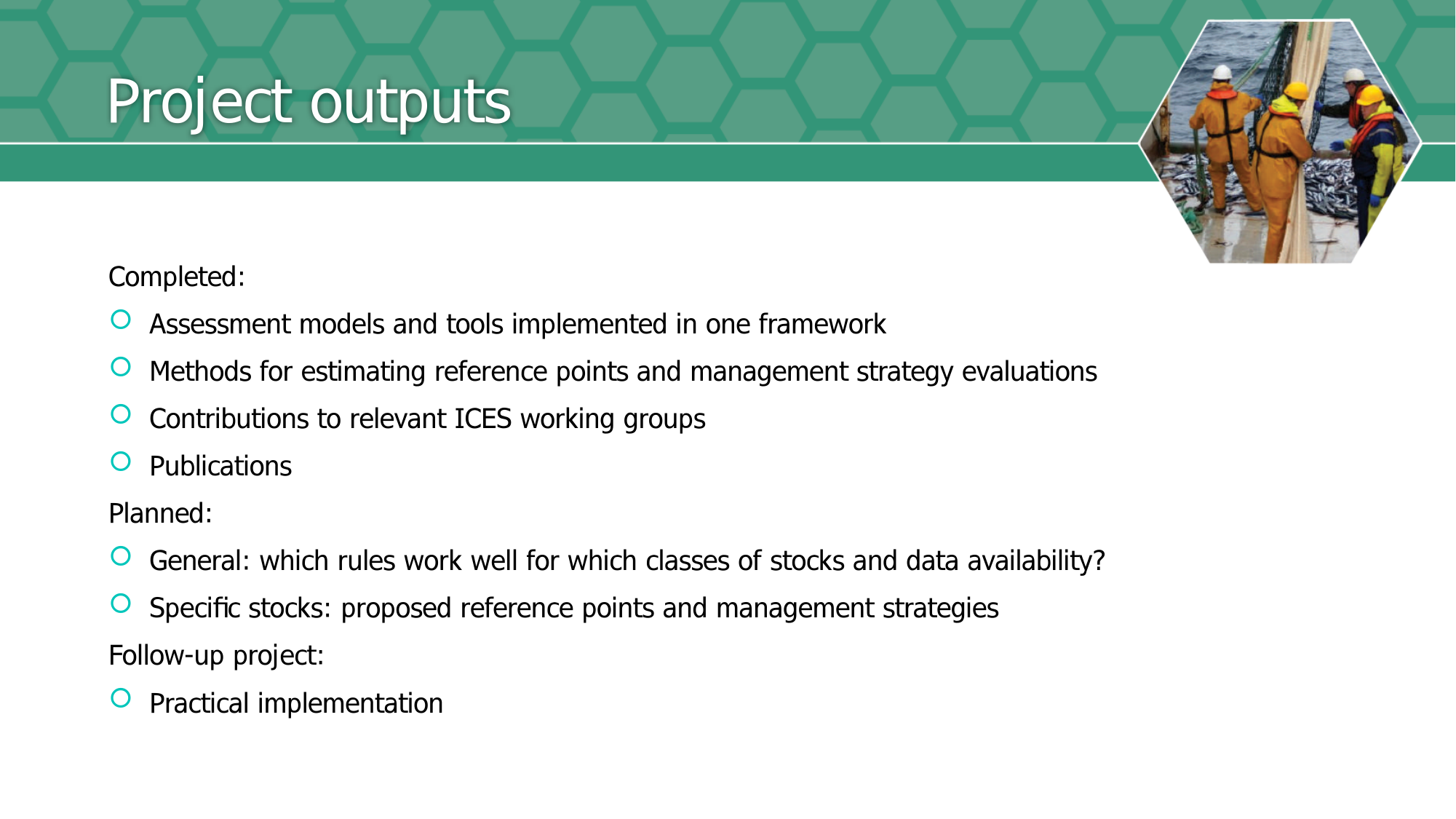

# Project outputs
Completed:
Assessment models and tools implemented in one framework
Methods for estimating reference points and management strategy evaluations
Contributions to relevant ICES working groups
Publications
Planned:
General: which rules work well for which classes of stocks and data availability?
Specific stocks: proposed reference points and management strategies
Follow-up project:
Practical implementation